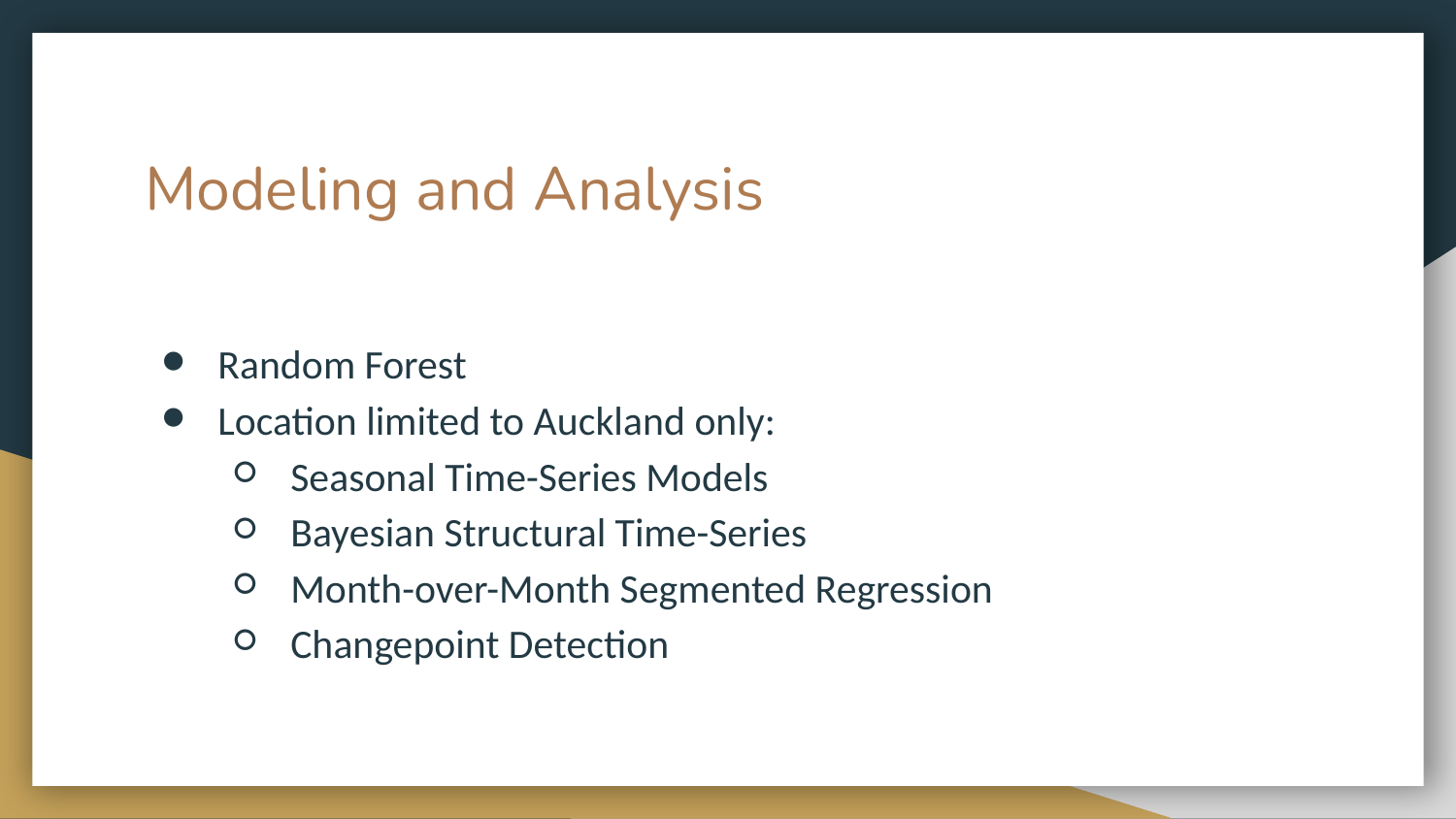

# Modeling and Analysis
Random Forest
Location limited to Auckland only:
Seasonal Time-Series Models
Bayesian Structural Time-Series
Month-over-Month Segmented Regression
Changepoint Detection